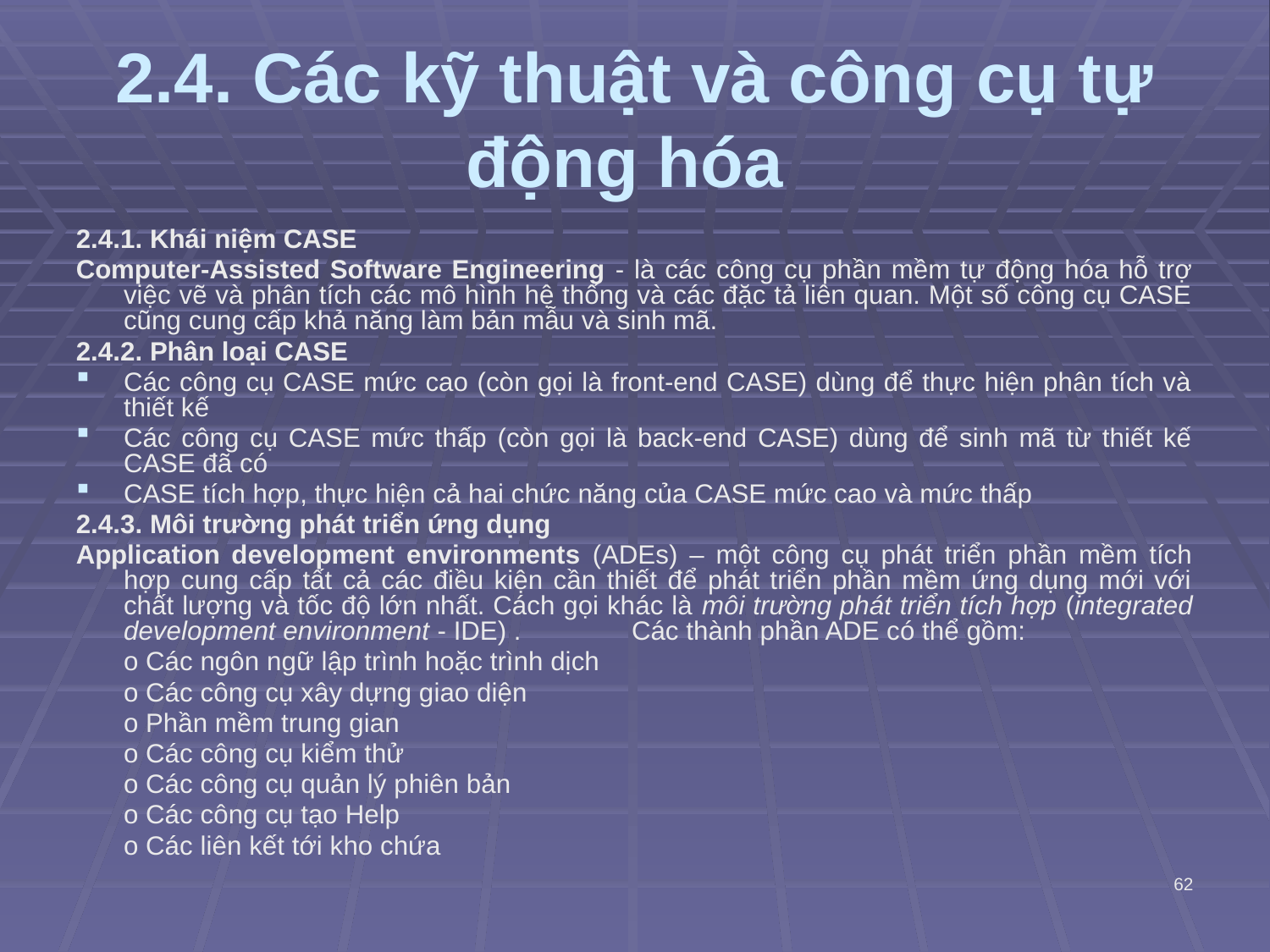

# 2.4. Các kỹ thuật và công cụ tự động hóa
2.4.1. Khái niệm CASE
Computer-Assisted Software Engineering - là các công cụ phần mềm tự động hóa hỗ trợ việc vẽ và phân tích các mô hình hệ thống và các đặc tả liên quan. Một số công cụ CASE cũng cung cấp khả năng làm bản mẫu và sinh mã.
2.4.2. Phân loại CASE
Các công cụ CASE mức cao (còn gọi là front-end CASE) dùng để thực hiện phân tích và thiết kế
Các công cụ CASE mức thấp (còn gọi là back-end CASE) dùng để sinh mã từ thiết kế CASE đã có
CASE tích hợp, thực hiện cả hai chức năng của CASE mức cao và mức thấp
2.4.3. Môi trường phát triển ứng dụng
Application development environments (ADEs) – một công cụ phát triển phần mềm tích hợp cung cấp tất cả các điều kiện cần thiết để phát triển phần mềm ứng dụng mới với chất lượng và tốc độ lớn nhất. Cách gọi khác là môi trường phát triển tích hợp (integrated development environment - IDE) . 	Các thành phần ADE có thể gồm:
	o Các ngôn ngữ lập trình hoặc trình dịch
	o Các công cụ xây dựng giao diện
	o Phần mềm trung gian
	o Các công cụ kiểm thử
	o Các công cụ quản lý phiên bản
	o Các công cụ tạo Help
	o Các liên kết tới kho chứa

62